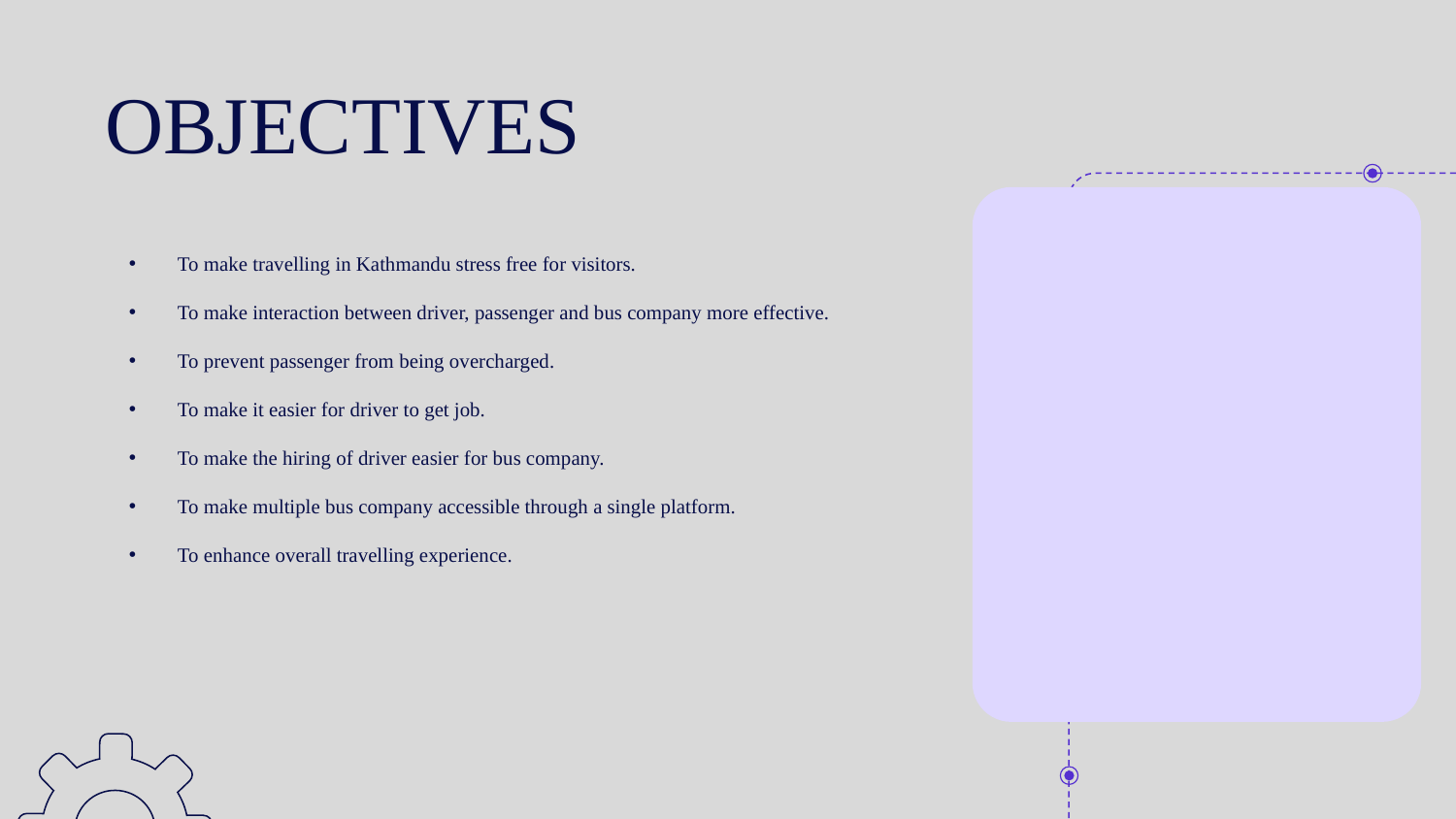

# OBJECTIVES

To make travelling in Kathmandu stress free for visitors.

To make interaction between driver, passenger and bus company more effective.

To prevent passenger from being overcharged.

To make it easier for driver to get job.

To make the hiring of driver easier for bus company.

To make multiple bus company accessible through a single platform.

To enhance overall travelling experience.